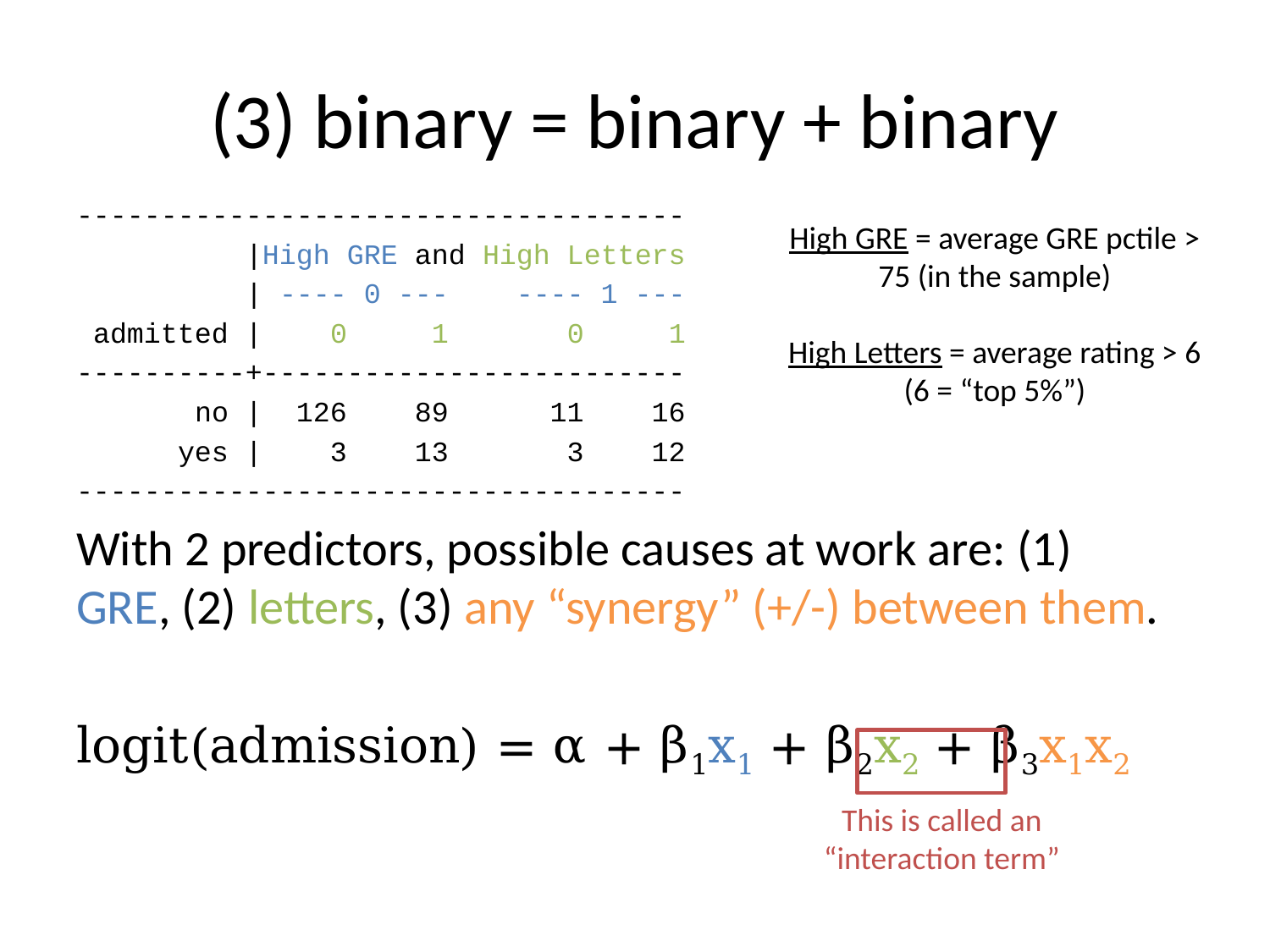

# (3) binary = binary + binary
------------------------------------
          |High GRE and High Letters
          | ---- 0 ---    ---- 1 ---
 admitted |    0     1       0     1
----------+-------------------------
       no |  126    89      11    16
      yes |    3    13       3    12
------------------------------------
With 2 predictors, possible causes at work are: (1) GRE, (2) letters, (3) any “synergy” (+/-) between them.

logit(admission) = α + β1x1 + β2x2 + β3x1x2

High GRE = average GRE pctile > 75 (in the sample)

High Letters = average rating > 6 (6 = “top 5%”)

This is called an “interaction term”